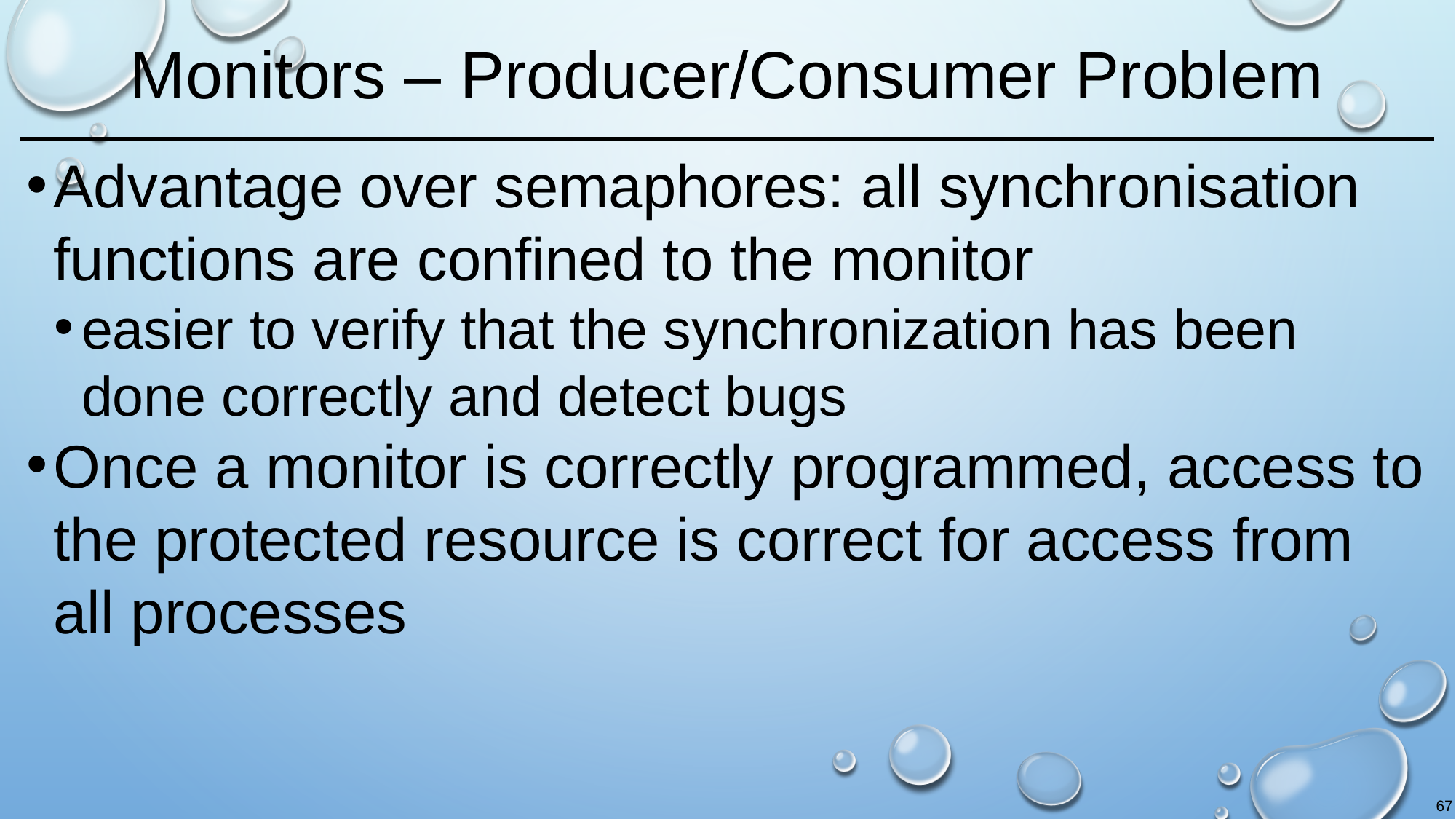

# Monitors – Producer/Consumer Problem
Advantage over semaphores: all synchronisation functions are confined to the monitor
easier to verify that the synchronization has been done correctly and detect bugs
Once a monitor is correctly programmed, access to the protected resource is correct for access from all processes
67